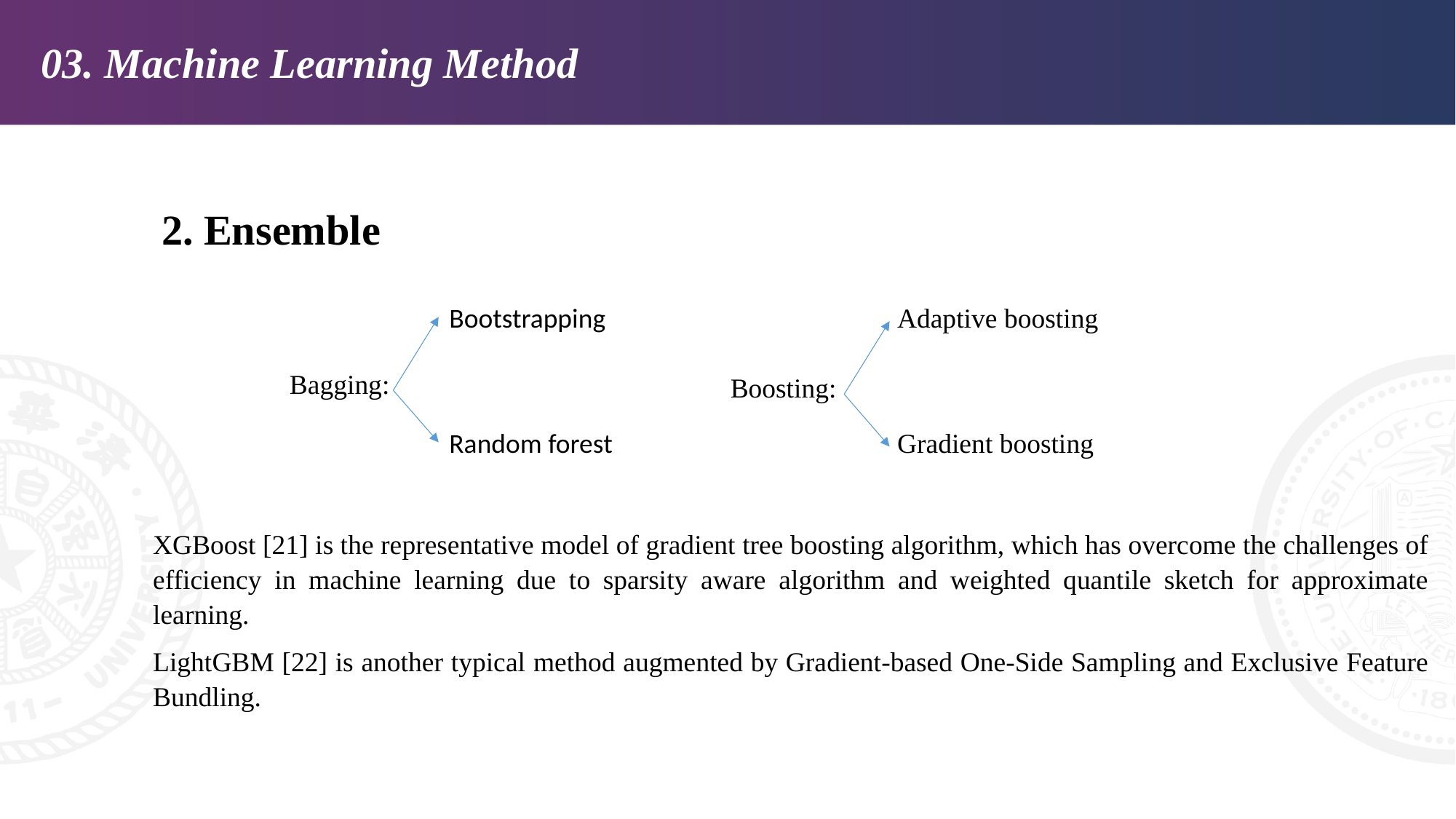

03. Machine Learning Method
2. Ensemble
Bootstrapping
Adaptive boosting
Bagging:
Boosting:
Random forest
Gradient boosting
XGBoost [21] is the representative model of gradient tree boosting algorithm, which has overcome the challenges of efficiency in machine learning due to sparsity aware algorithm and weighted quantile sketch for approximate learning.
LightGBM [22] is another typical method augmented by Gradient-based One-Side Sampling and Exclusive Feature Bundling.